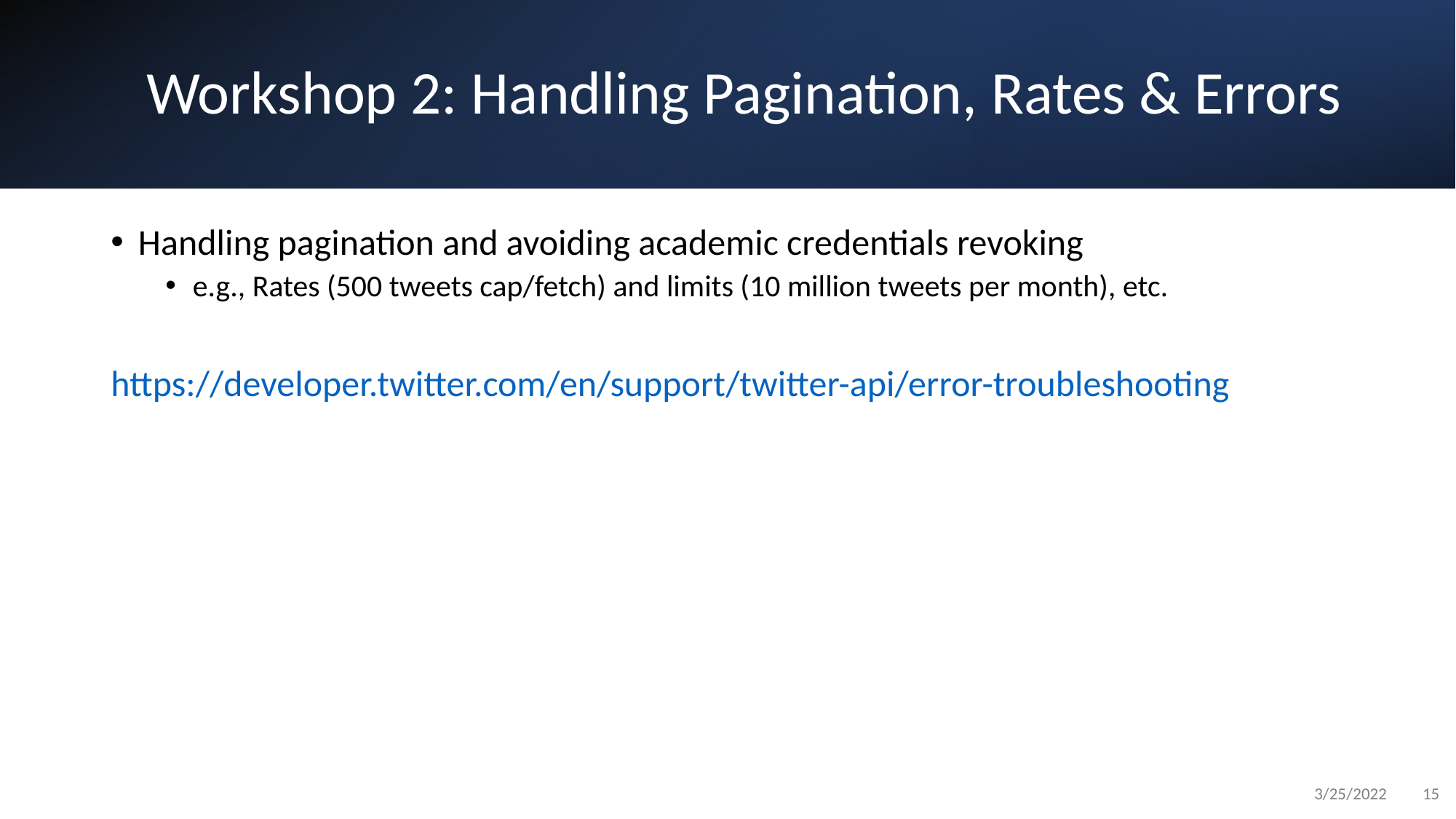

# Workshop 2: Handling Pagination, Rates & Errors
Handling pagination and avoiding academic credentials revoking
e.g., Rates (500 tweets cap/fetch) and limits (10 million tweets per month), etc.

https://developer.twitter.com/en/support/twitter-api/error-troubleshooting

3/25/2022
15